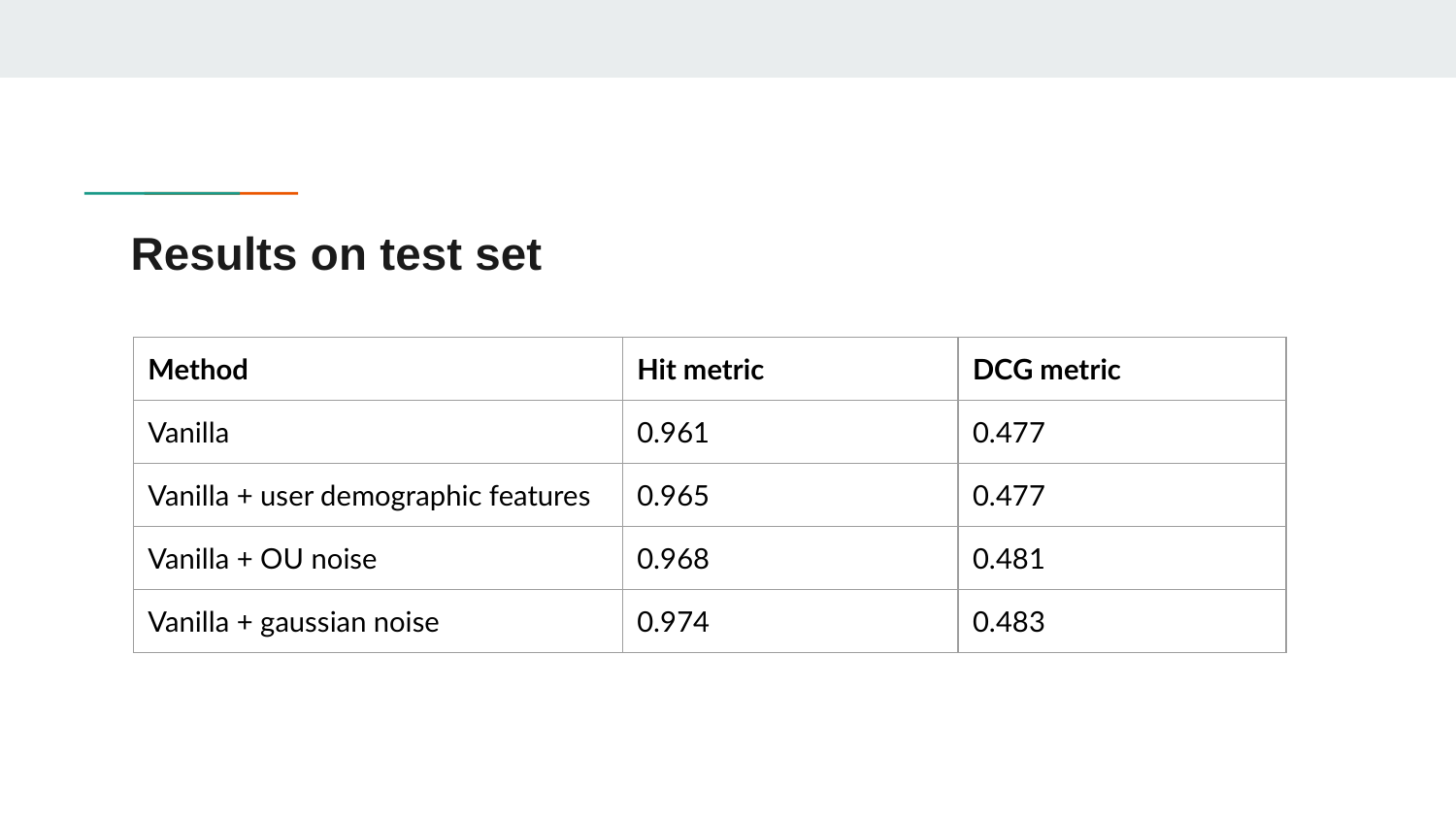

# Results on test set
| Method | Hit metric | DCG metric |
| --- | --- | --- |
| Vanilla | 0.961 | 0.477 |
| Vanilla + user demographic features | 0.965 | 0.477 |
| Vanilla + OU noise | 0.968 | 0.481 |
| Vanilla + gaussian noise | 0.974 | 0.483 |